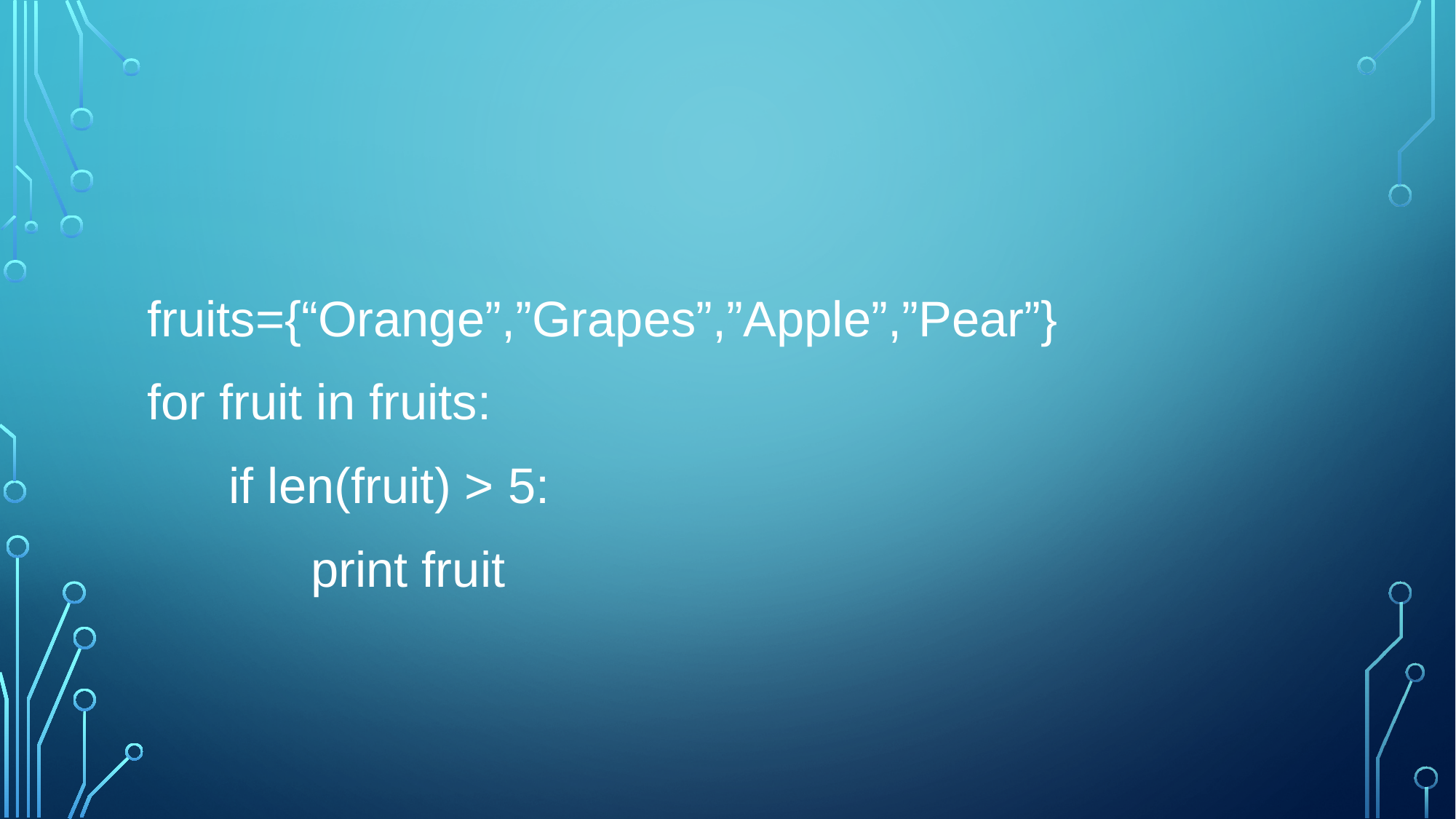

#

fruits={“Orange”,”Grapes”,”Apple”,”Pear”}
for fruit in fruits:
	if len(fruit) > 5:
		print fruit